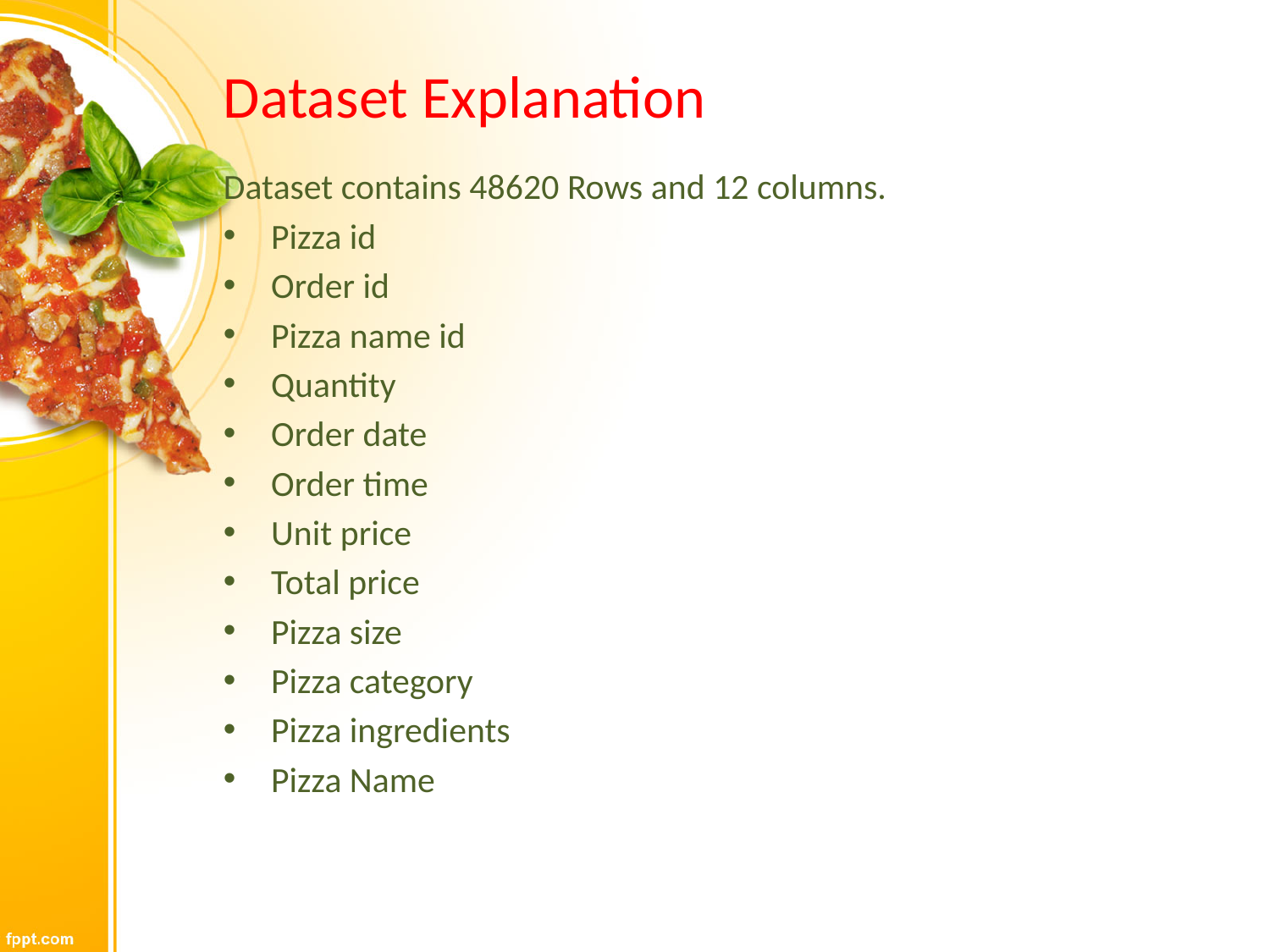

# Dataset Explanation
Dataset contains 48620 Rows and 12 columns.
Pizza id
Order id
Pizza name id
Quantity
Order date
Order time
Unit price
Total price
Pizza size
Pizza category
Pizza ingredients
Pizza Name